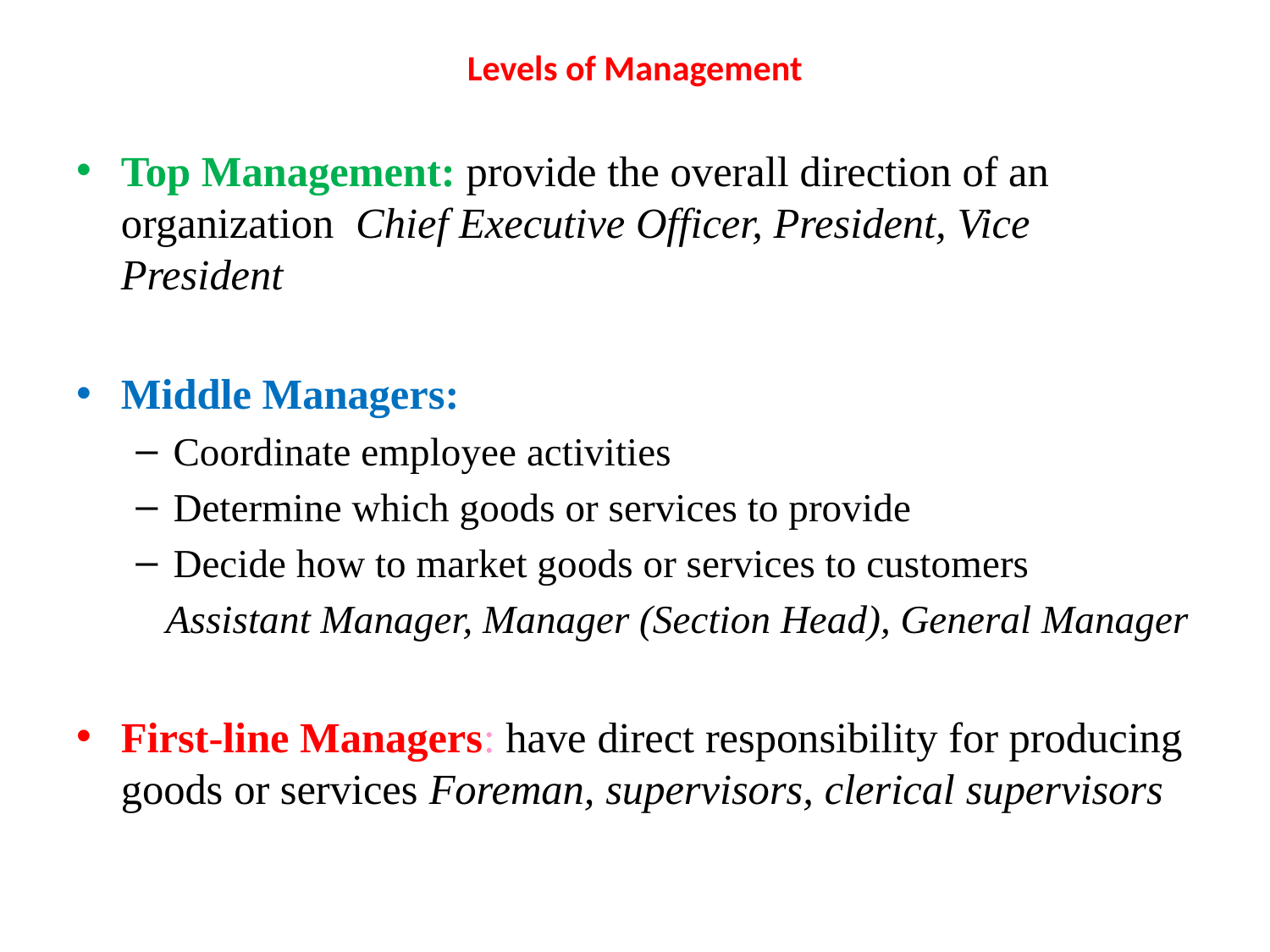

# Levels of Management
Top Management: provide the overall direction of an organization  Chief Executive Officer, President, Vice President

Middle Managers:
Coordinate employee activities
Determine which goods or services to provide
Decide how to market goods or services to customers
   Assistant Manager, Manager (Section Head), General Manager

First-line Managers: have direct responsibility for producing goods or services Foreman, supervisors, clerical supervisors